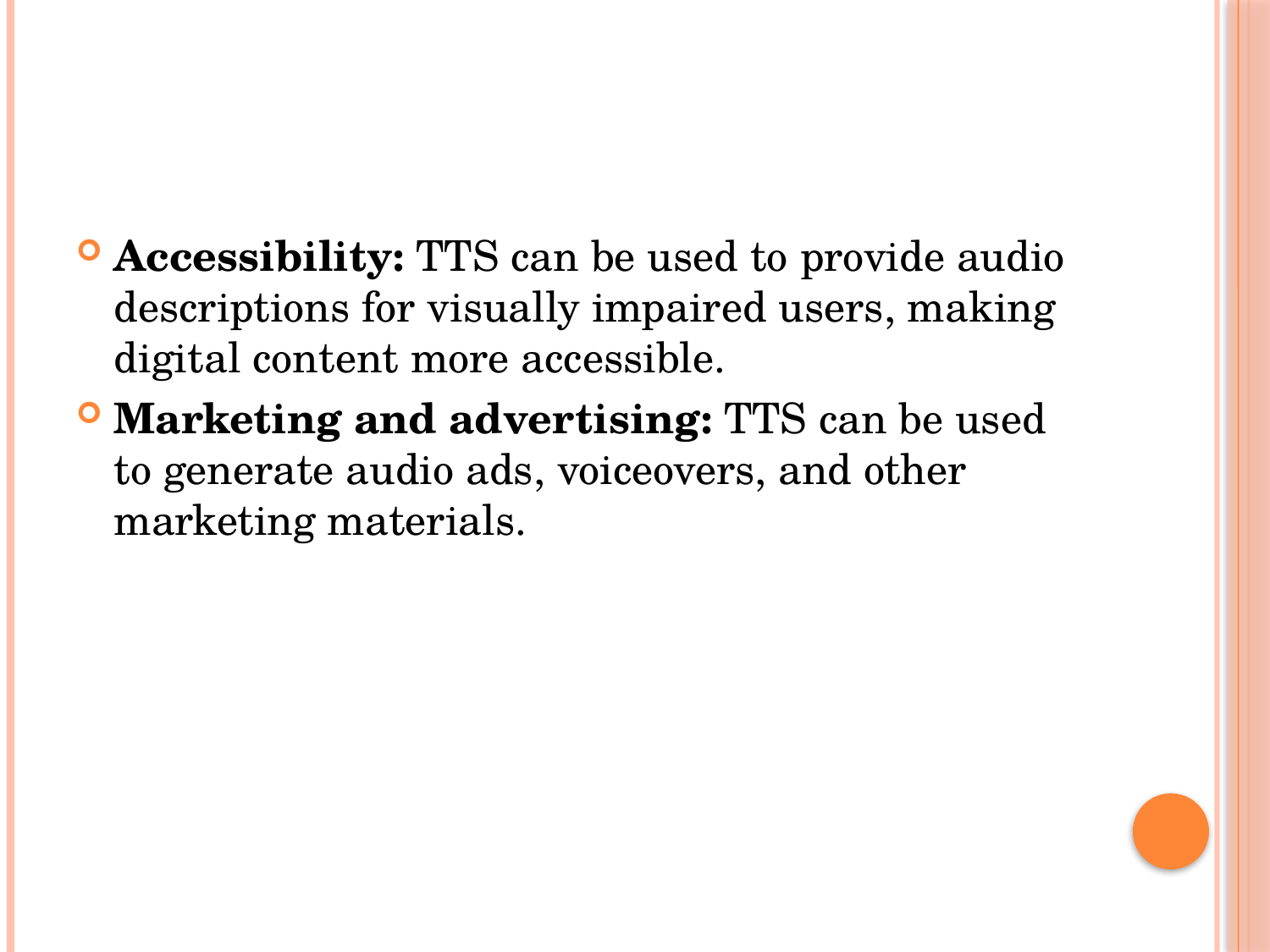

#
Accessibility: TTS can be used to provide audio descriptions for visually impaired users, making digital content more accessible.
Marketing and advertising: TTS can be used to generate audio ads, voiceovers, and other marketing materials.